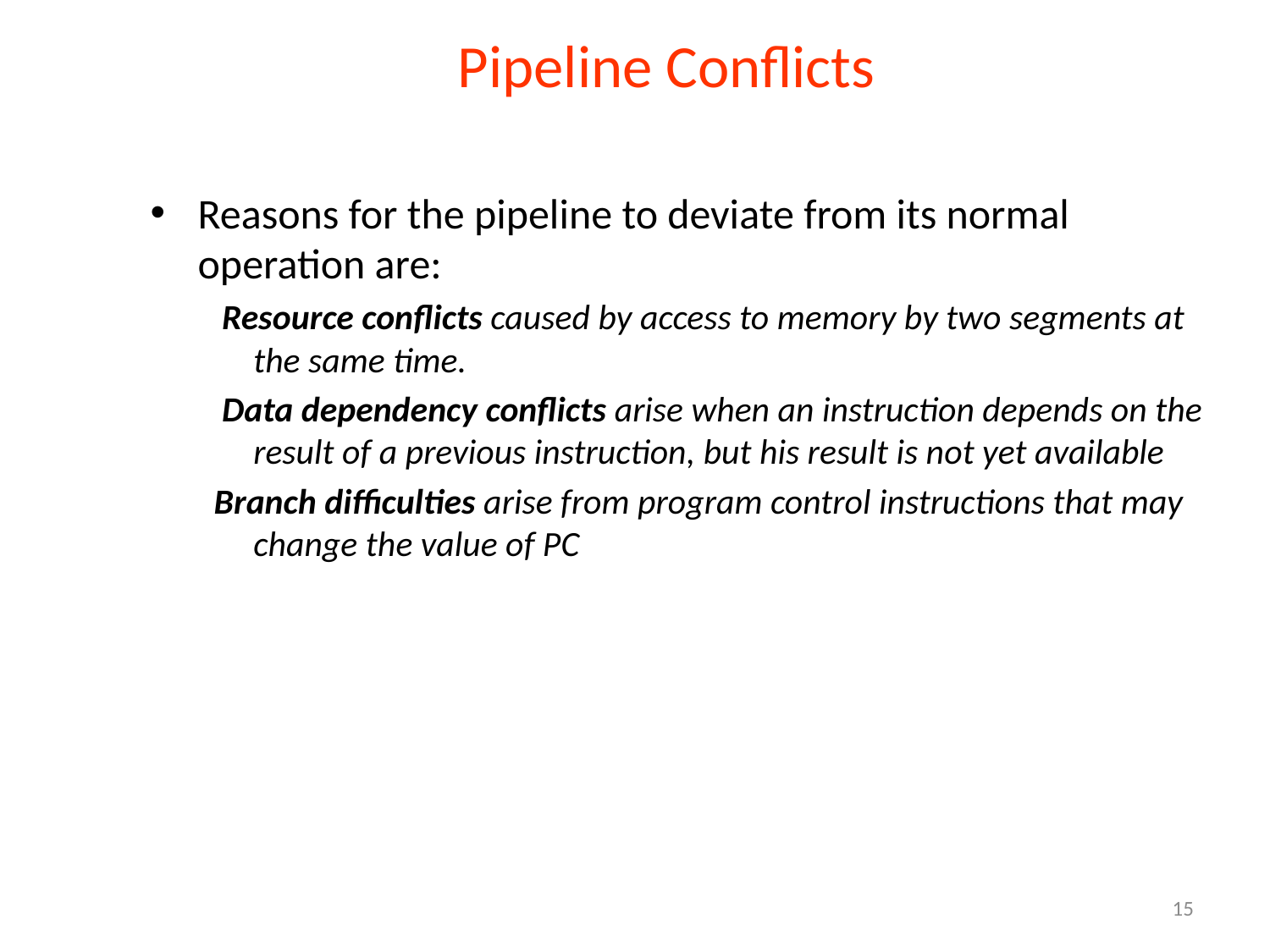

# Pipeline Conflicts
Reasons for the pipeline to deviate from its normal operation are:
 Resource conflicts caused by access to memory by two segments at the same time.
 Data dependency conflicts arise when an instruction depends on the result of a previous instruction, but his result is not yet available
Branch difficulties arise from program control instructions that may change the value of PC

15